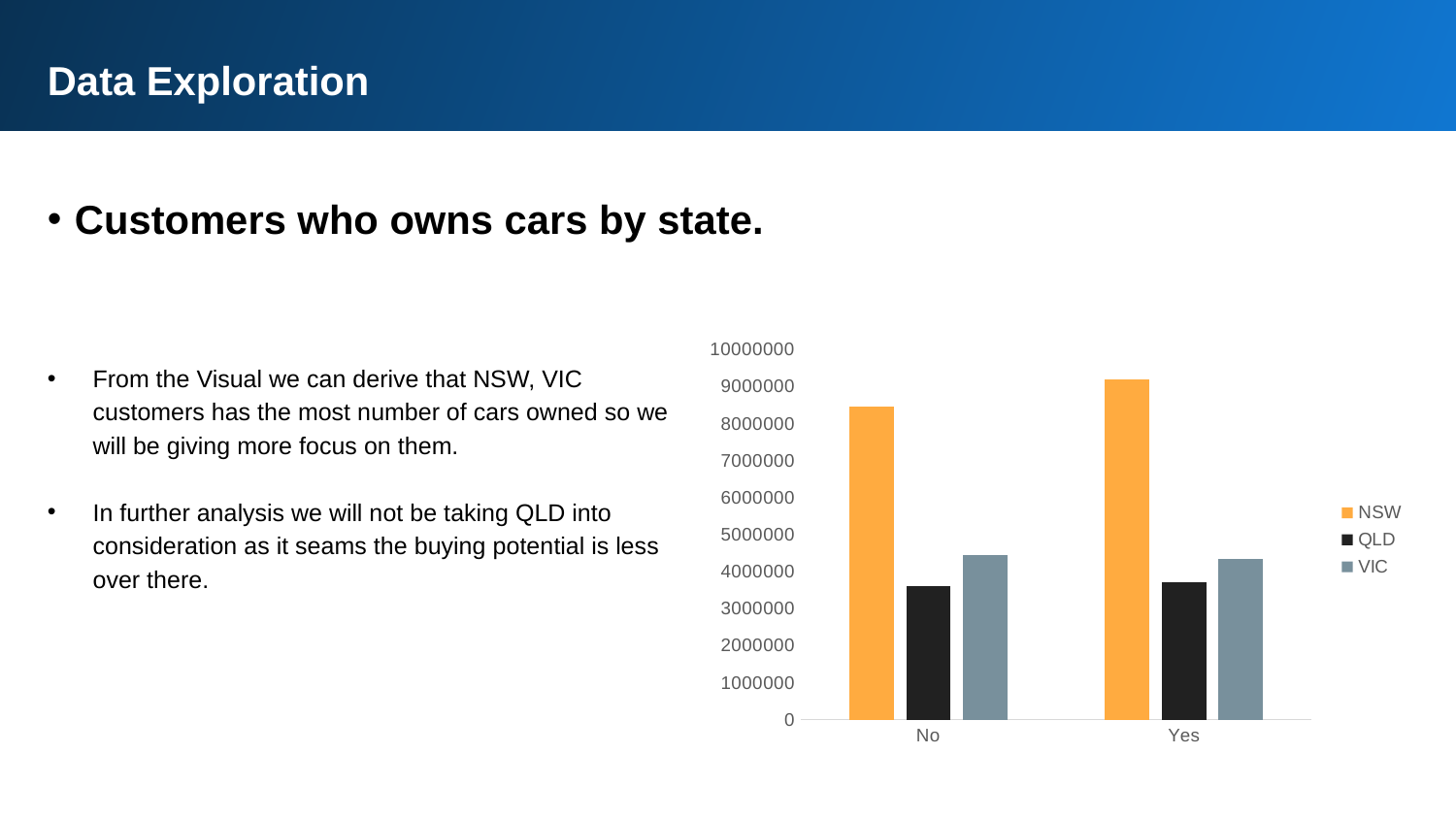

Data Exploration
Customers who owns cars by state.

### Chart

| Category | NSW | QLD | VIC |
|---|---|---|---|
| No | 8474104.0 | 3623175.0 | 4441010.0 |
| Yes | 9207172.0 | 3707791.0 | 4355202.0 |
From the Visual we can derive that NSW, VIC customers has the most number of cars owned so we will be giving more focus on them.

In further analysis we will not be taking QLD into consideration as it seams the buying potential is less over there.